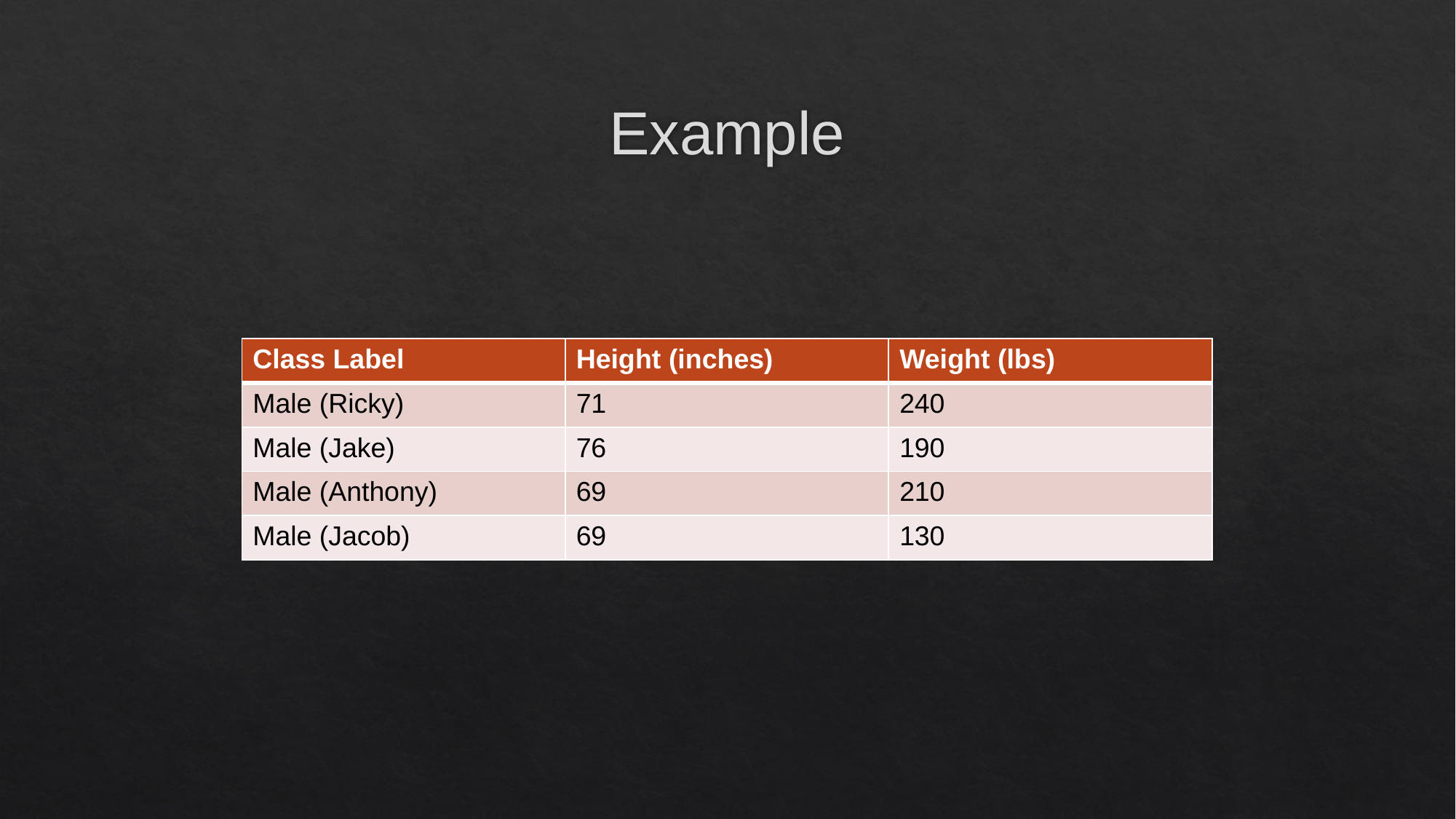

# Example

| Class Label | Height (inches) | Weight (lbs) |
| --- | --- | --- |
| Male (Ricky) | 71 | 240 |
| Male (Jake) | 76 | 190 |
| Male (Anthony) | 69 | 210 |
| Male (Jacob) | 69 | 130 |